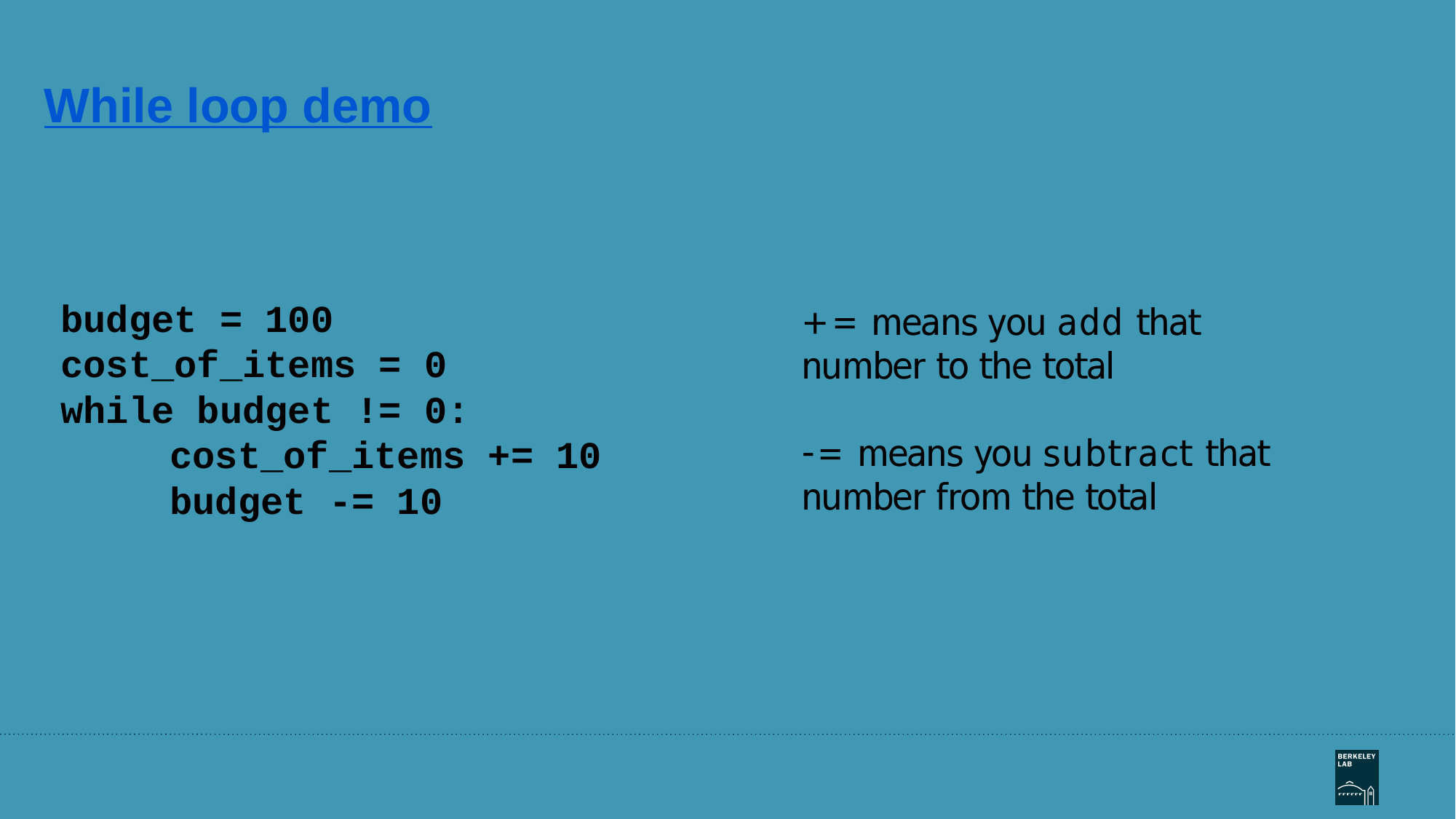

# While loop demo
budget = 100
cost_of_items = 0
while budget != 0:
	cost_of_items += 10
	budget -= 10
+= means you add that number to the total

-= means you subtract that number from the total